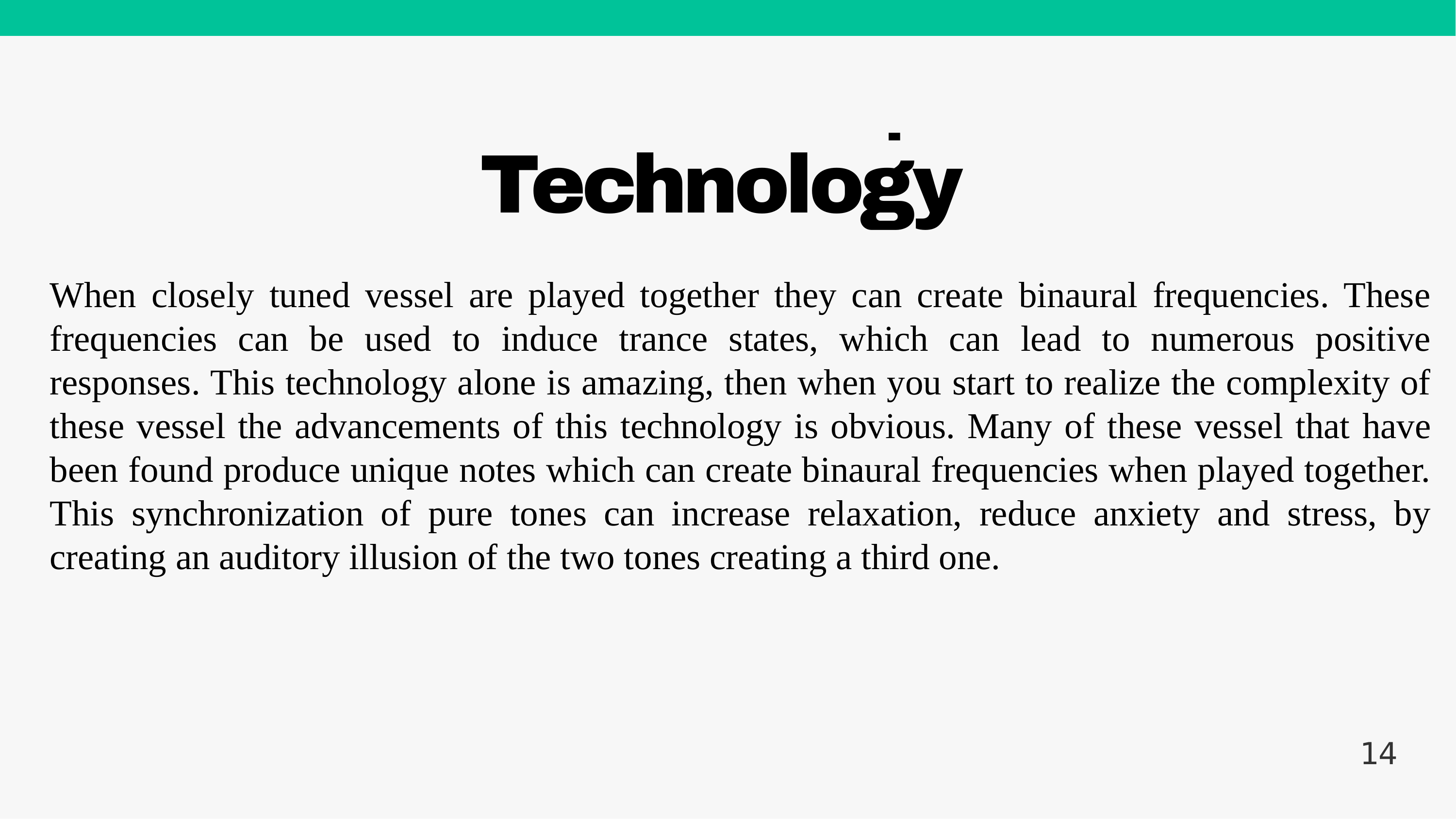

# Technology

When closely tuned vessel are played together they can create binaural frequencies. These frequencies can be used to induce trance states, which can lead to numerous positive responses. This technology alone is amazing, then when you start to realize the complexity of these vessel the advancements of this technology is obvious. Many of these vessel that have been found produce unique notes which can create binaural frequencies when played together. This synchronization of pure tones can increase relaxation, reduce anxiety and stress, by creating an auditory illusion of the two tones creating a third one.

14